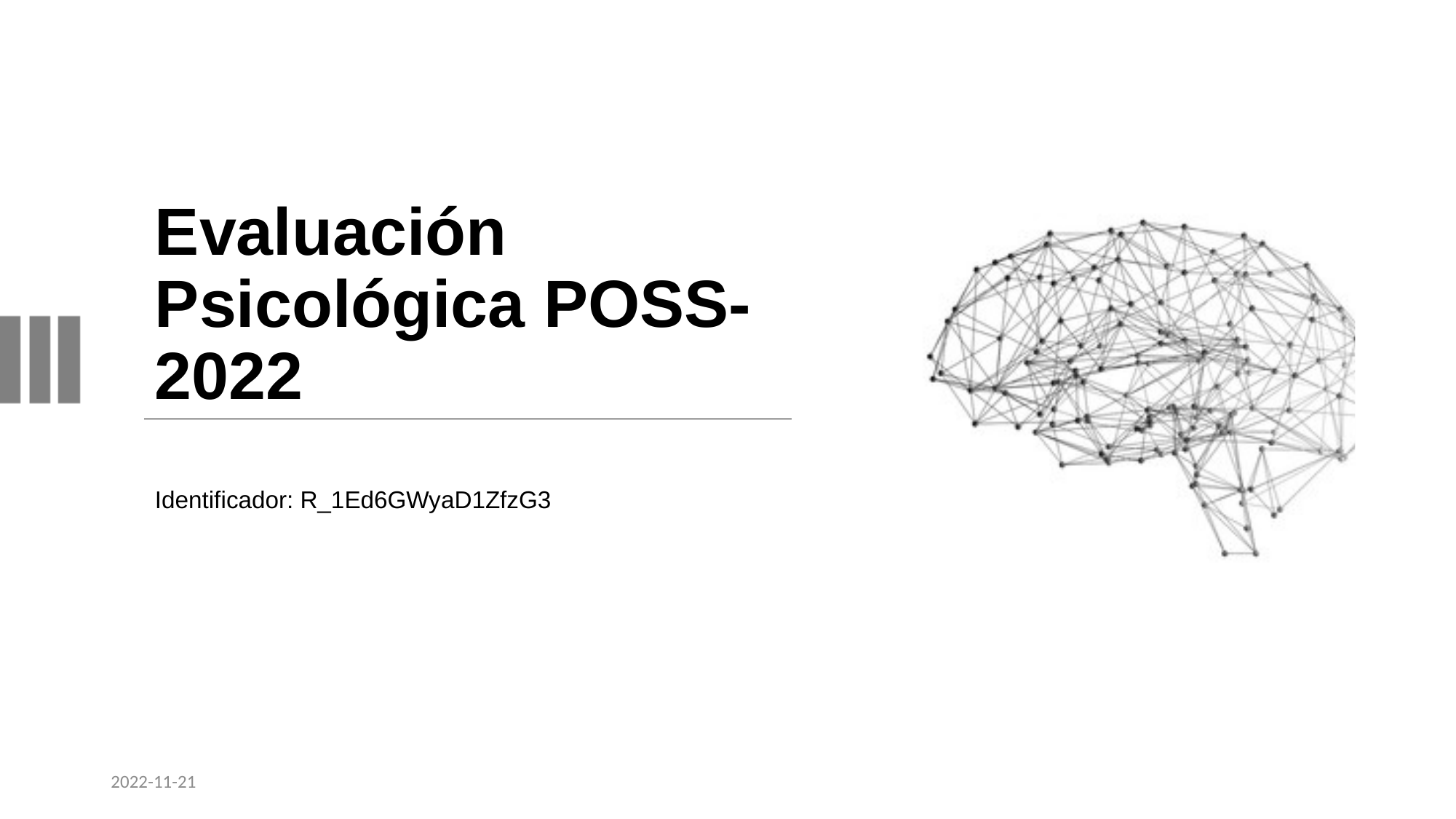

# Evaluación Psicológica POSS-2022
Identificador: R_1Ed6GWyaD1ZfzG3
2022-11-21